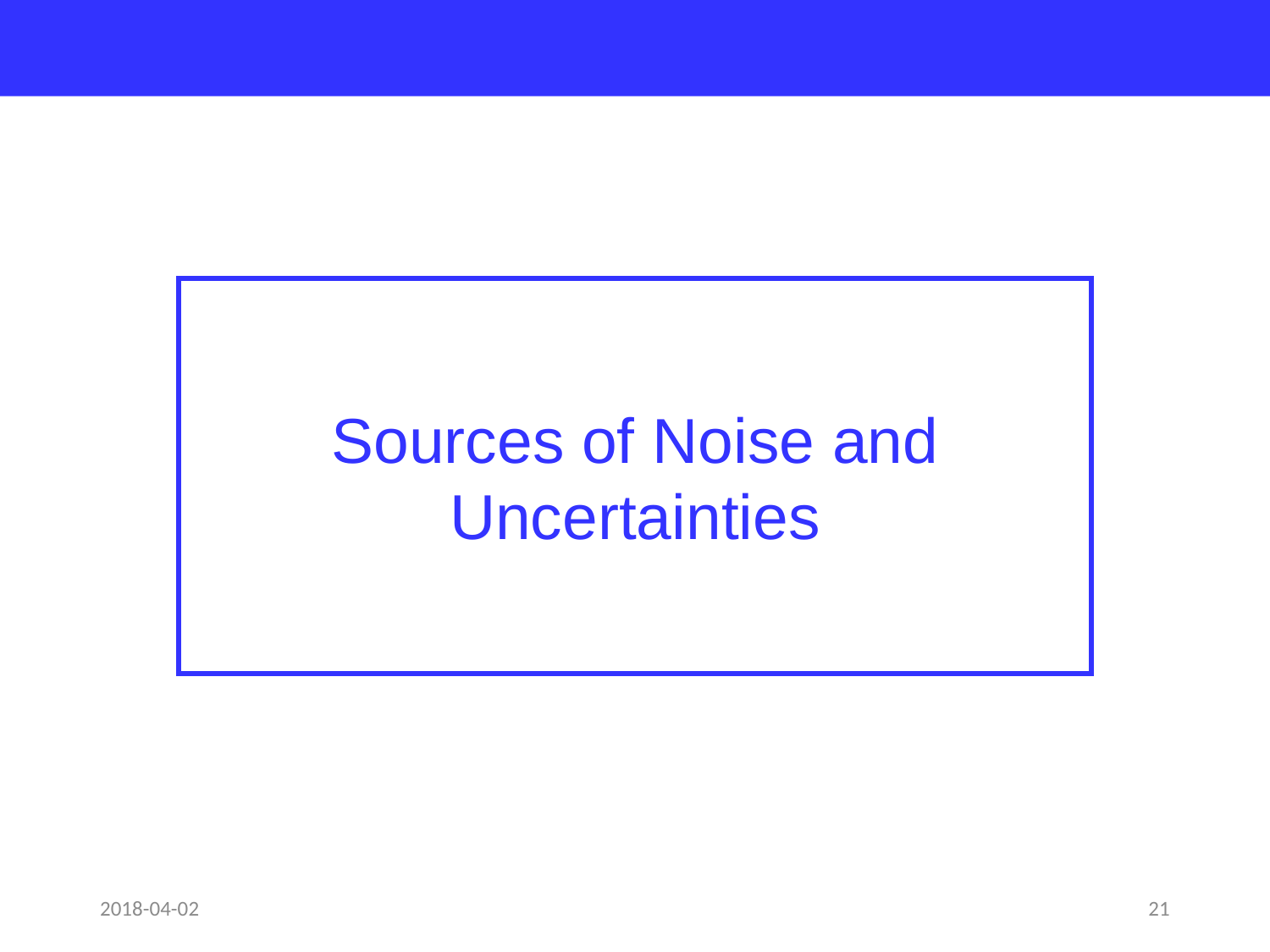

Sources of Noise and
Uncertainties
2018-04-02
21